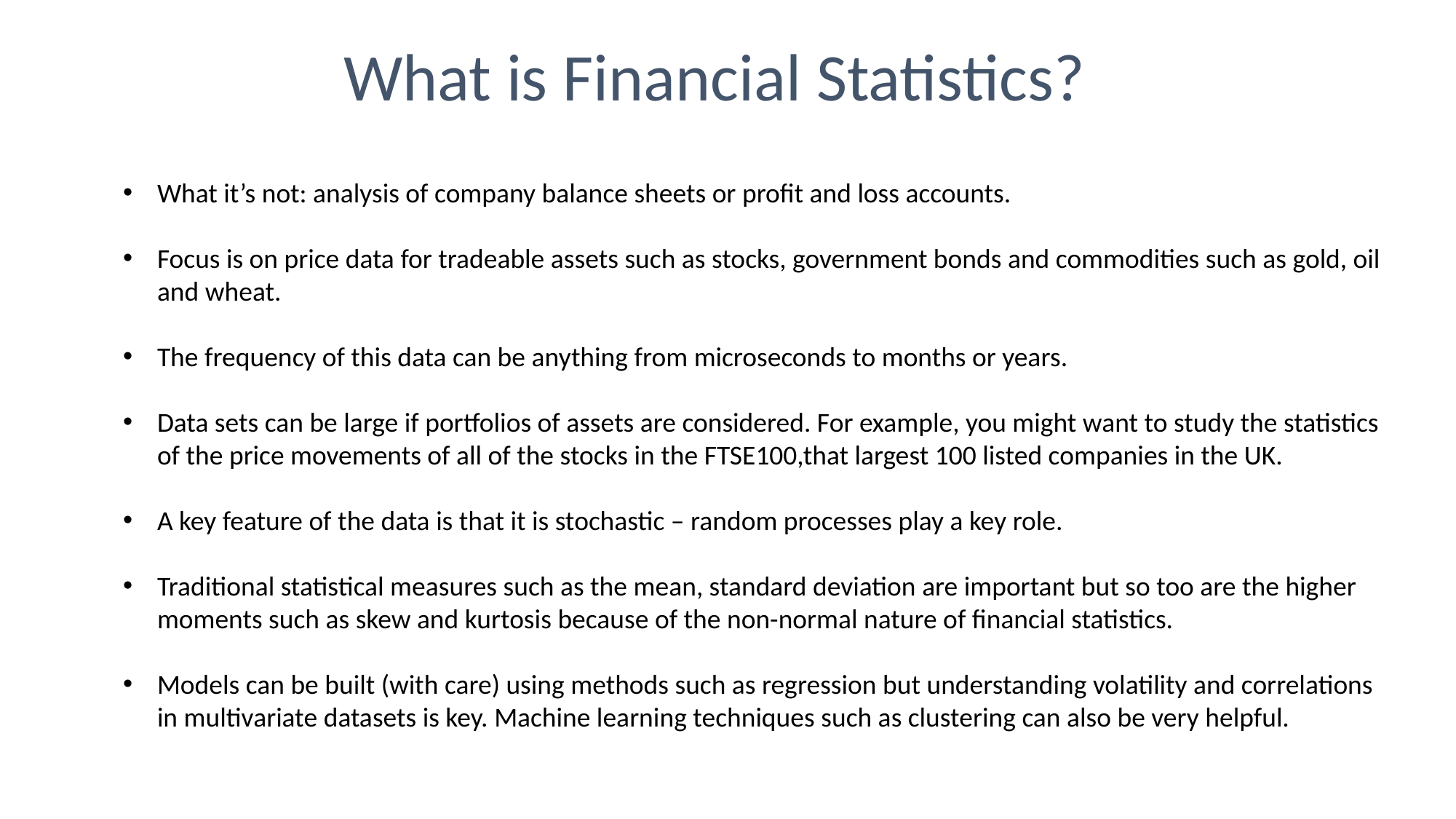

# What is Financial Statistics?
What it’s not: analysis of company balance sheets or profit and loss accounts.
Focus is on price data for tradeable assets such as stocks, government bonds and commodities such as gold, oil and wheat.
The frequency of this data can be anything from microseconds to months or years.
Data sets can be large if portfolios of assets are considered. For example, you might want to study the statistics of the price movements of all of the stocks in the FTSE100,that largest 100 listed companies in the UK.
A key feature of the data is that it is stochastic – random processes play a key role.
Traditional statistical measures such as the mean, standard deviation are important but so too are the higher moments such as skew and kurtosis because of the non-normal nature of financial statistics.
Models can be built (with care) using methods such as regression but understanding volatility and correlations in multivariate datasets is key. Machine learning techniques such as clustering can also be very helpful.